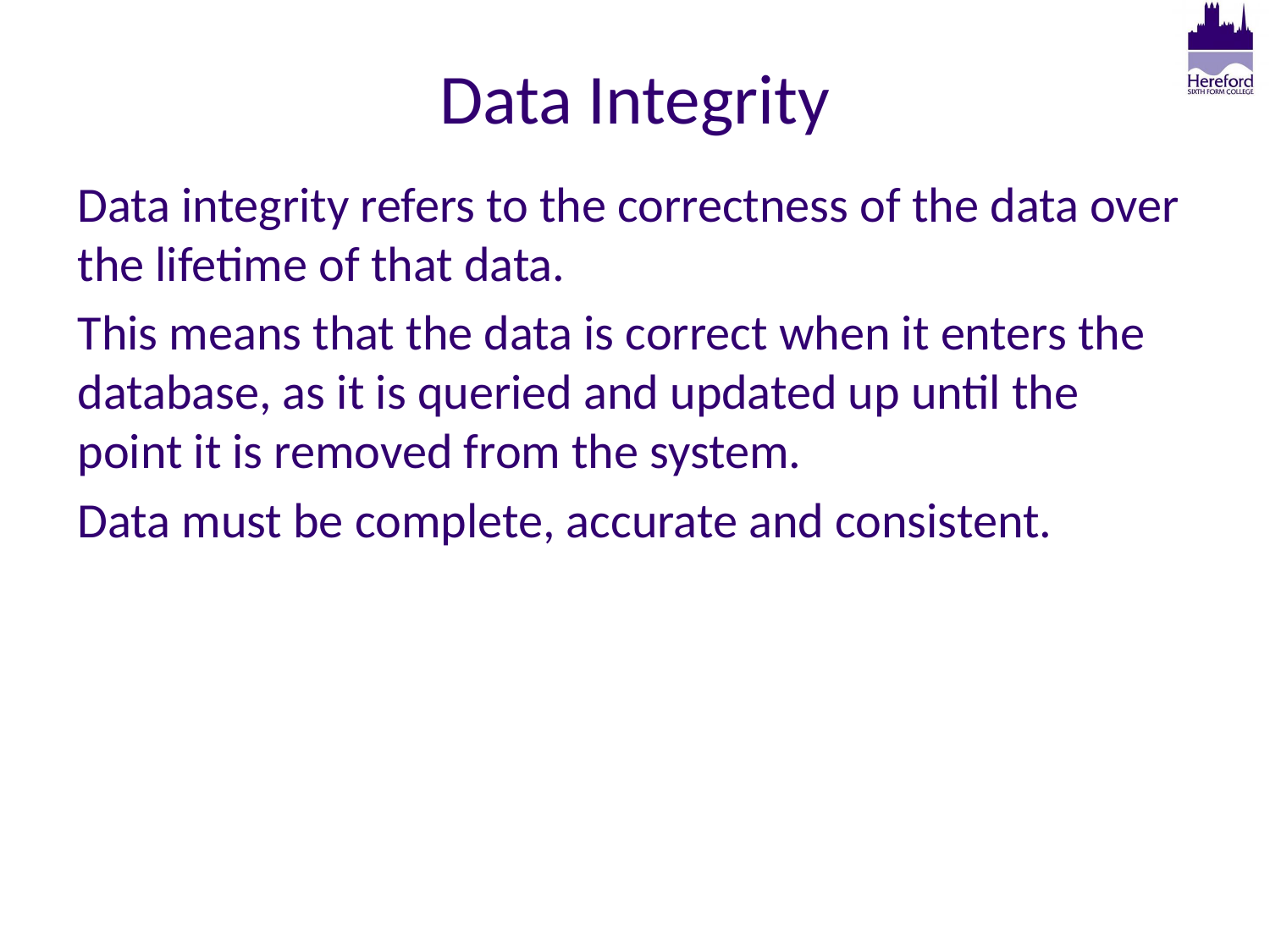

# Data Integrity
Data integrity refers to the correctness of the data over the lifetime of that data.
This means that the data is correct when it enters the database, as it is queried and updated up until the point it is removed from the system.
Data must be complete, accurate and consistent.